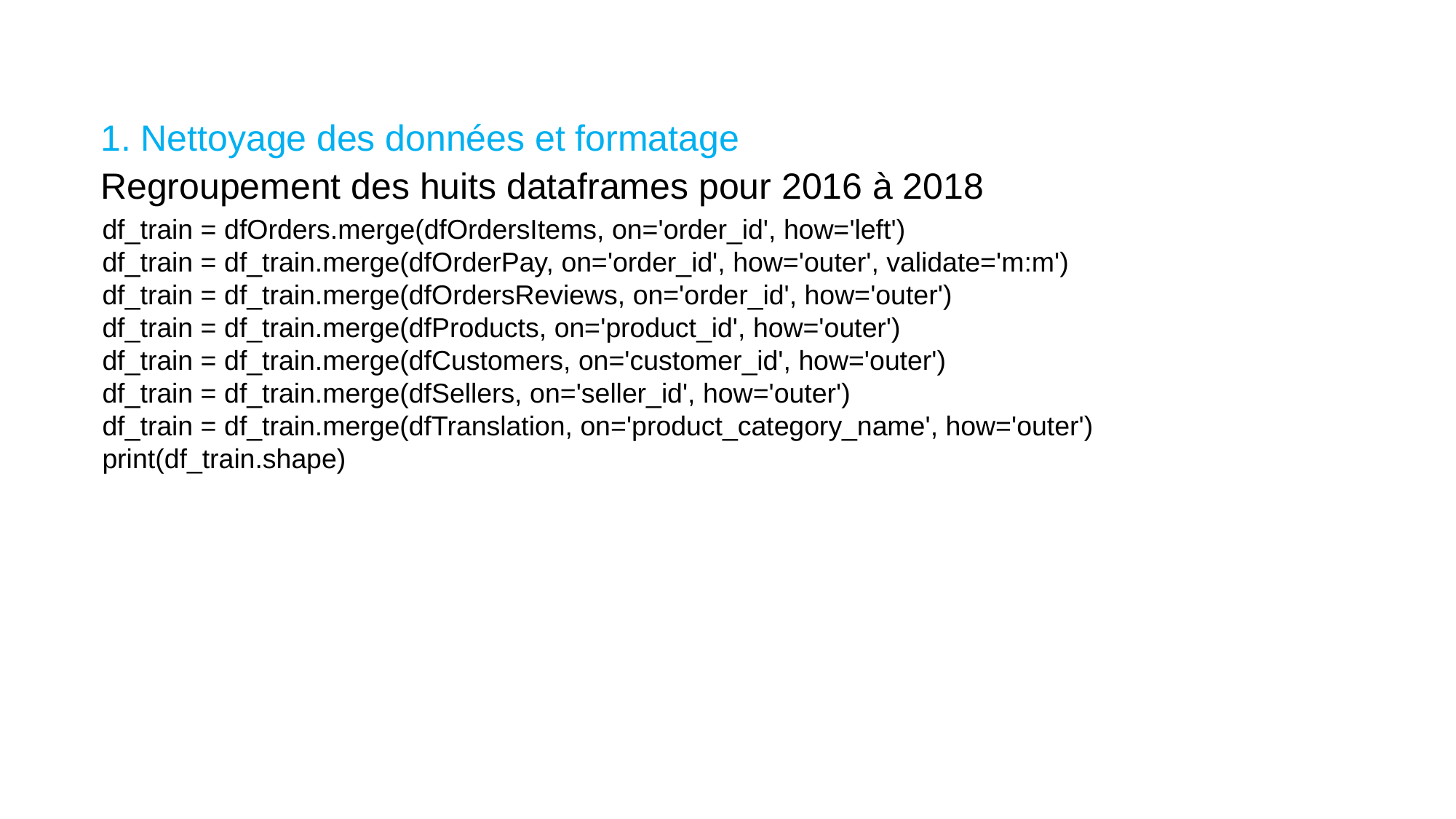

# 1. Nettoyage des données et formatage Regroupement des huits dataframes pour 2016 à 2018
df_train = dfOrders.merge(dfOrdersItems, on='order_id', how='left')
df_train = df_train.merge(dfOrderPay, on='order_id', how='outer', validate='m:m')
df_train = df_train.merge(dfOrdersReviews, on='order_id', how='outer')
df_train = df_train.merge(dfProducts, on='product_id', how='outer')
df_train = df_train.merge(dfCustomers, on='customer_id', how='outer')
df_train = df_train.merge(dfSellers, on='seller_id', how='outer')
df_train = df_train.merge(dfTranslation, on='product_category_name', how='outer')
print(df_train.shape)